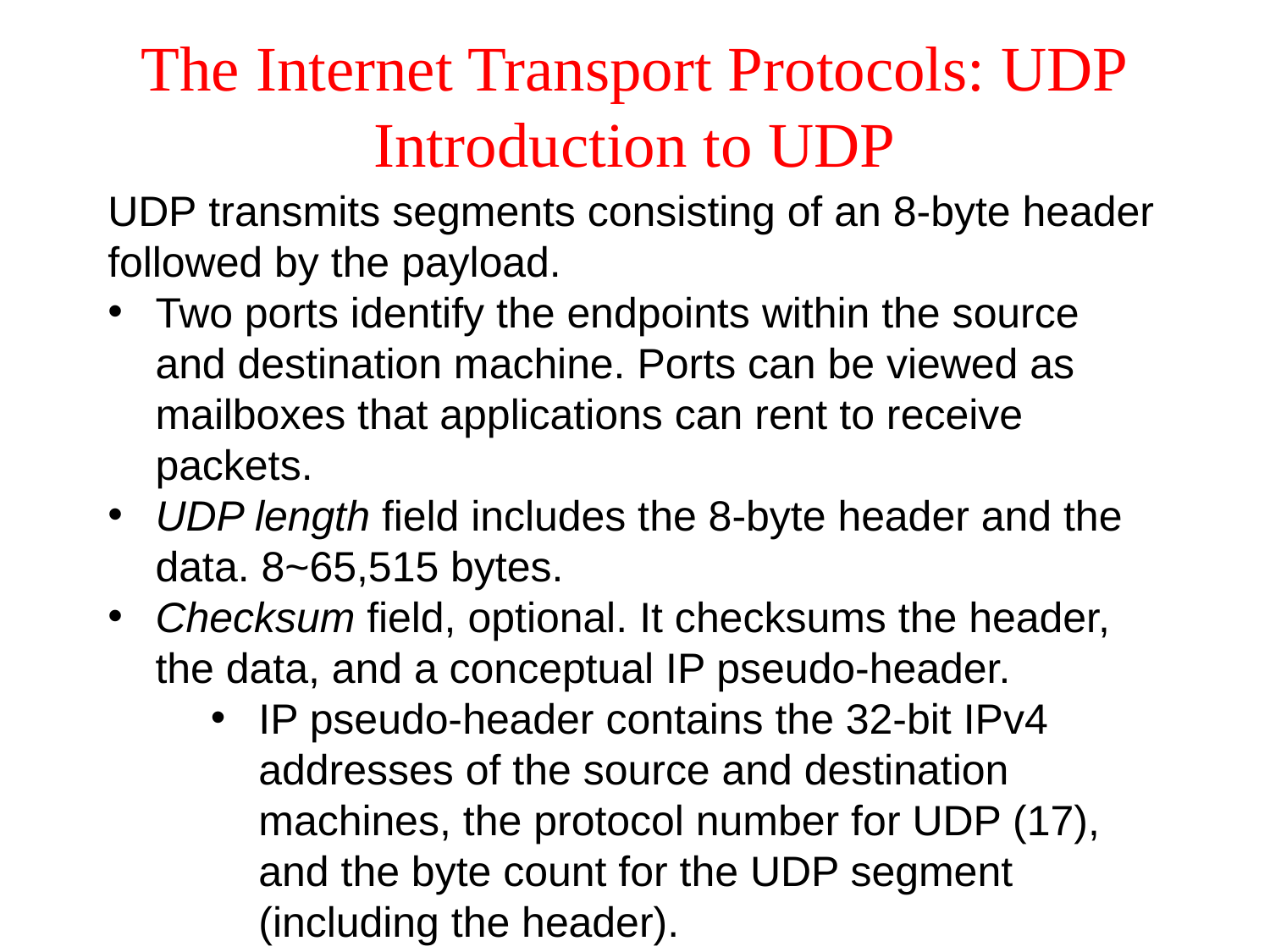

# The Internet Transport Protocols: UDP Introduction to UDP
UDP transmits segments consisting of an 8-byte header followed by the payload.
Two ports identify the endpoints within the source and destination machine. Ports can be viewed as mailboxes that applications can rent to receive packets.
UDP length field includes the 8-byte header and the data. 8~65,515 bytes.
Checksum field, optional. It checksums the header, the data, and a conceptual IP pseudo-header.
IP pseudo-header contains the 32-bit IPv4 addresses of the source and destination machines, the protocol number for UDP (17), and the byte count for the UDP segment (including the header).